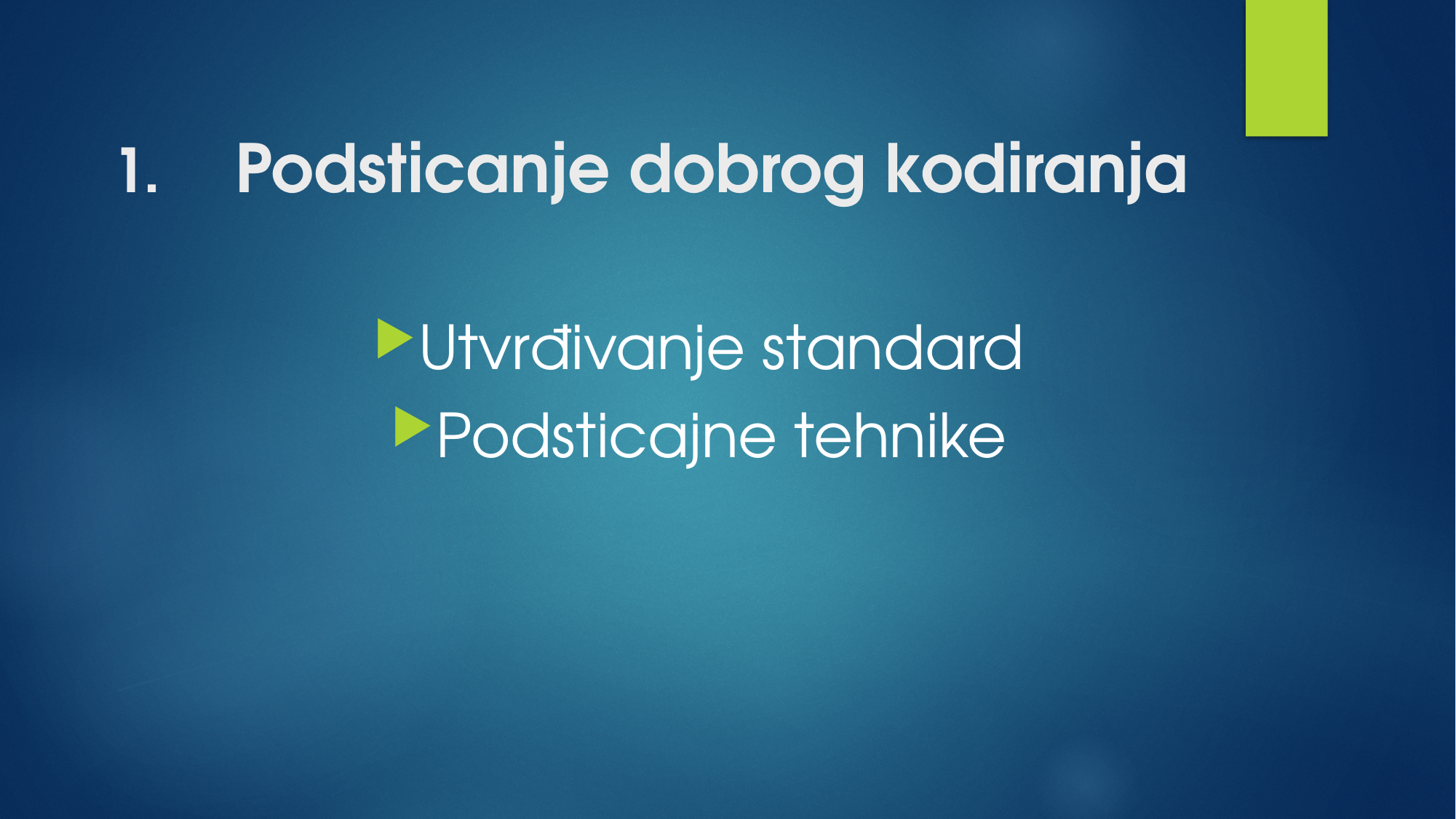

# Podsticanje dobrog kodiranja
Utvrđivanje standard
Podsticajne tehnike